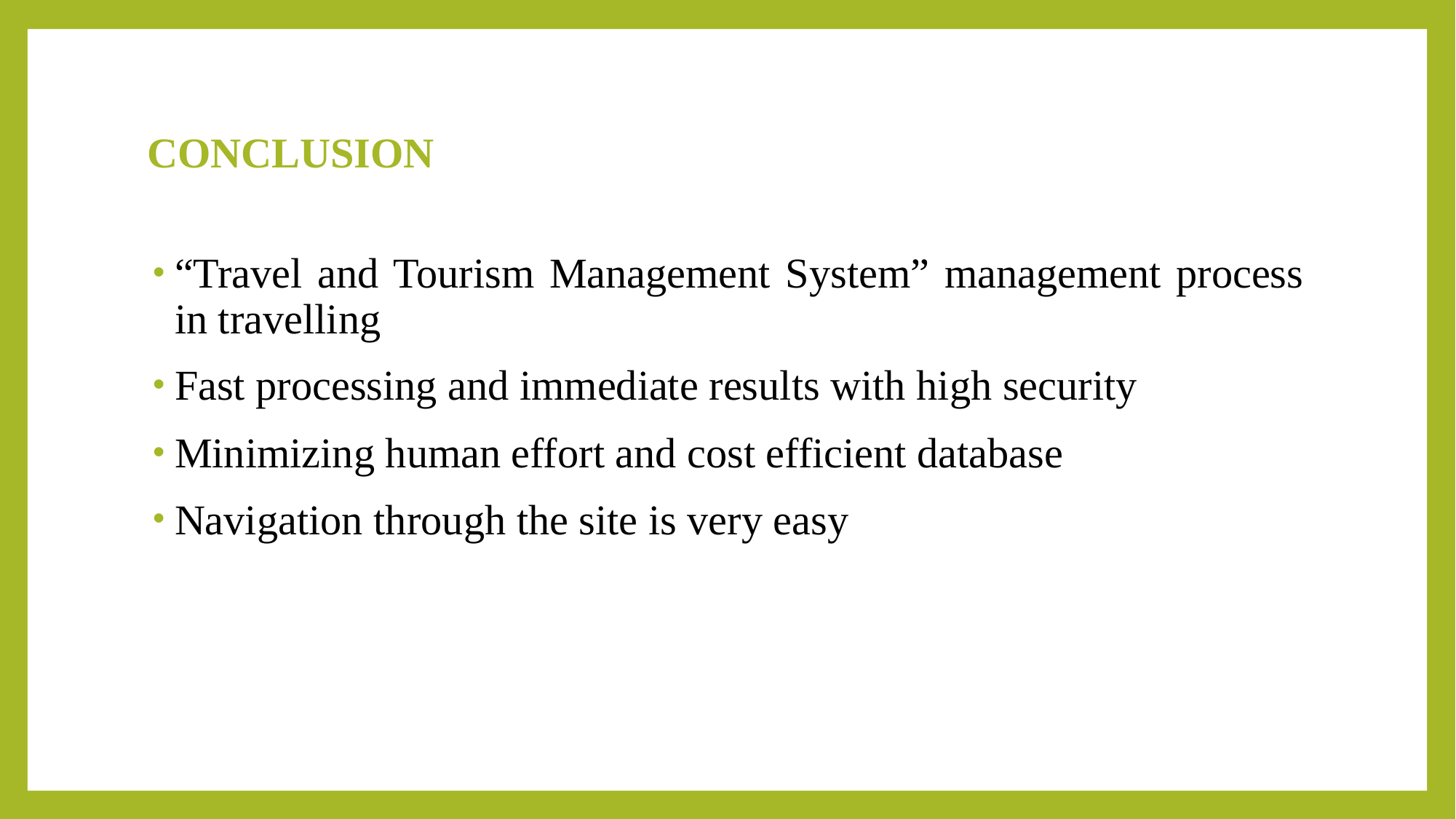

# CONCLUSION
“Travel and Tourism Management System” management process in travelling
Fast processing and immediate results with high security
Minimizing human effort and cost efficient database
Navigation through the site is very easy